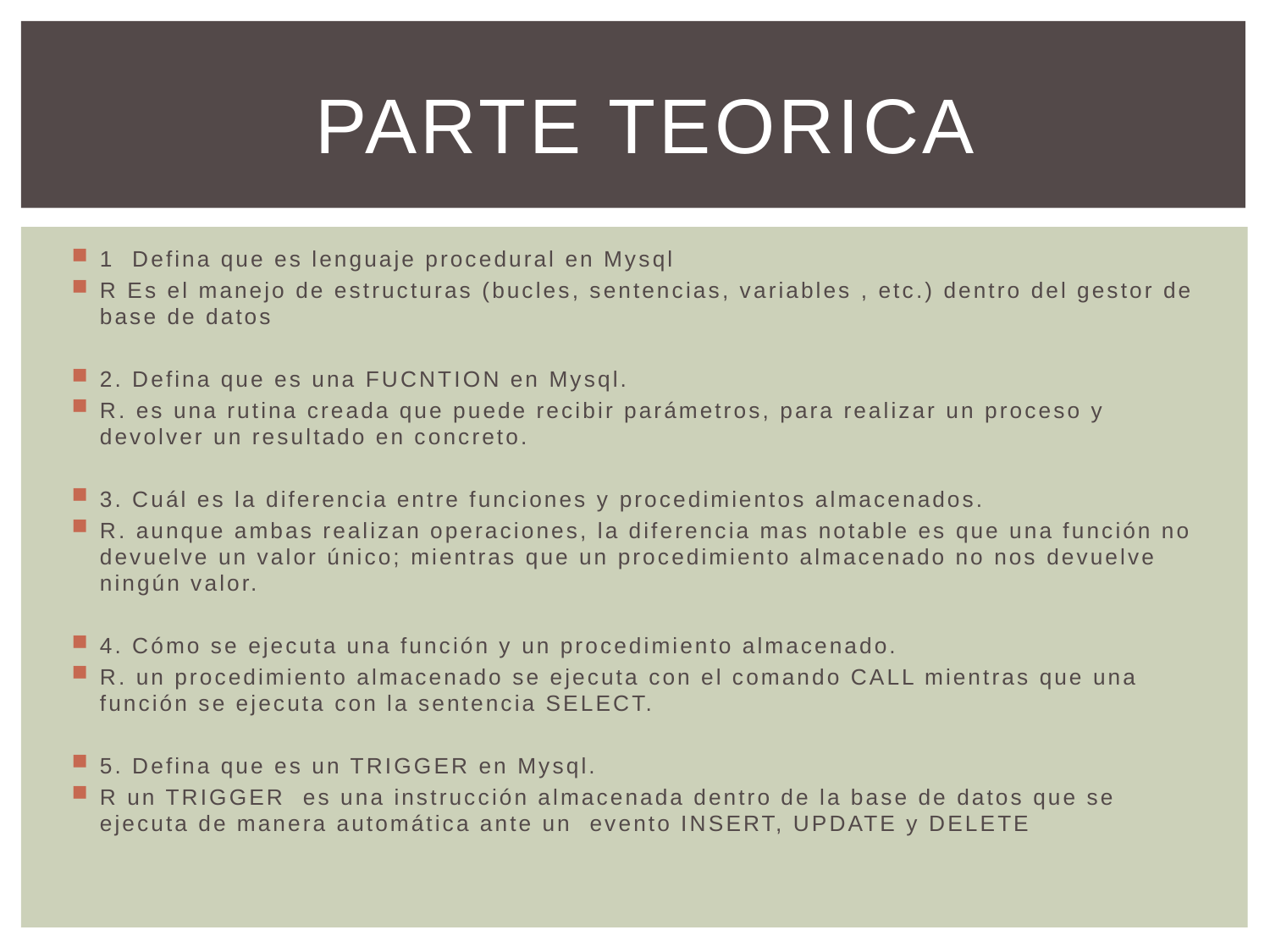

# PARTE TEORICA
1  Defina que es lenguaje procedural en Mysql
R Es el manejo de estructuras (bucles, sentencias, variables , etc.) dentro del gestor de base de datos

2. Defina que es una FUCNTION en Mysql.
R. es una rutina creada que puede recibir parámetros, para realizar un proceso y devolver un resultado en concreto.

3. Cuál es la diferencia entre funciones y procedimientos almacenados.
R. aunque ambas realizan operaciones, la diferencia mas notable es que una función no devuelve un valor único; mientras que un procedimiento almacenado no nos devuelve  ningún valor.

4. Cómo se ejecuta una función y un procedimiento almacenado.
R. un procedimiento almacenado se ejecuta con el comando CALL mientras que una función se ejecuta con la sentencia SELECT.

5. Defina que es un TRIGGER en Mysql.
R un TRIGGER  es una instrucción almacenada dentro de la base de datos que se ejecuta de manera automática ante un  evento INSERT, UPDATE y DELETE